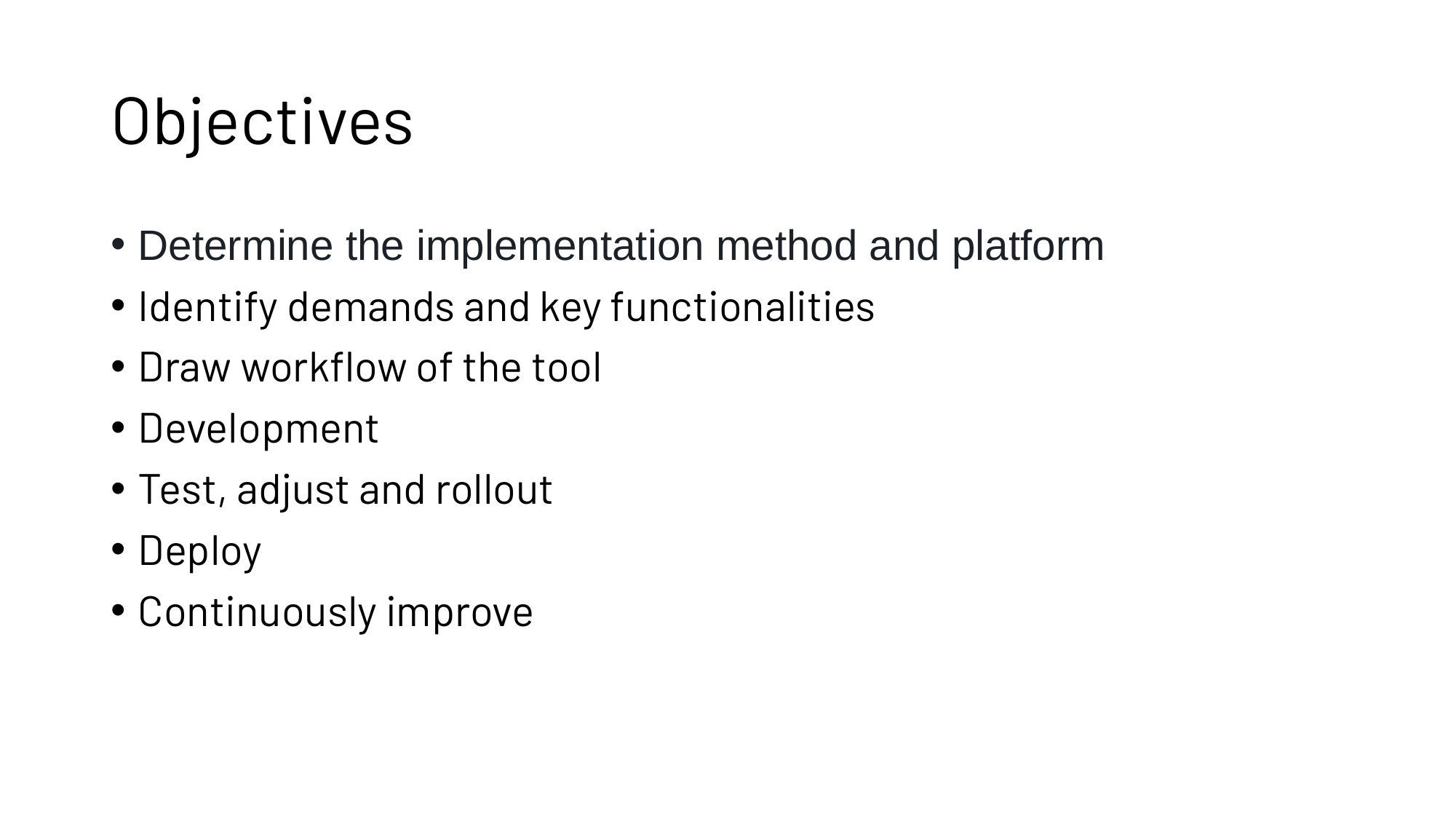

# Objectives
Determine the implementation method and platform
Identify demands and key functionalities
Draw workflow of the tool
Development
Test, adjust and rollout
Deploy
Continuously improve